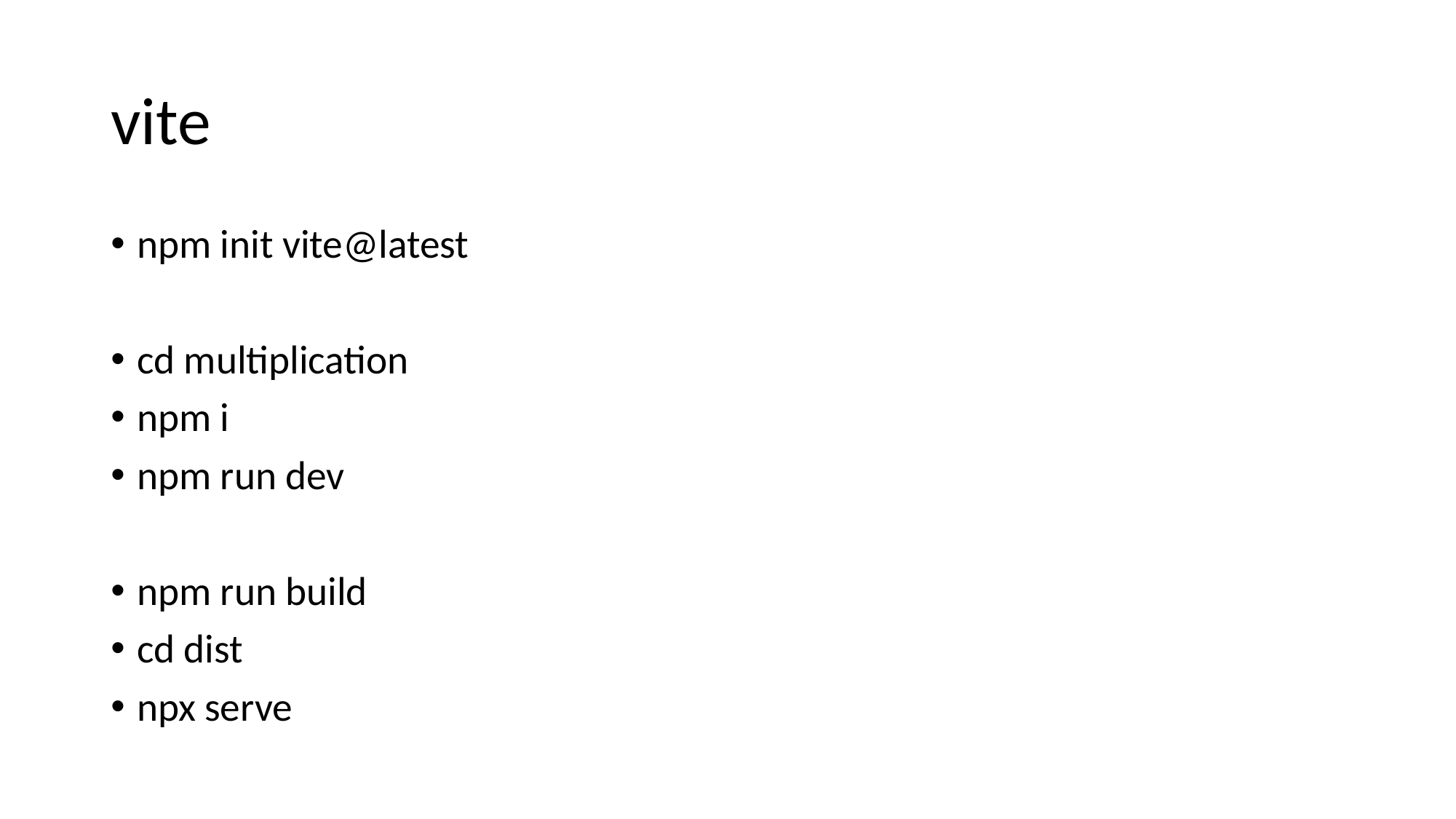

# vite
npm init vite@latest

cd multiplication
npm i
npm run dev

npm run build
cd dist
npx serve